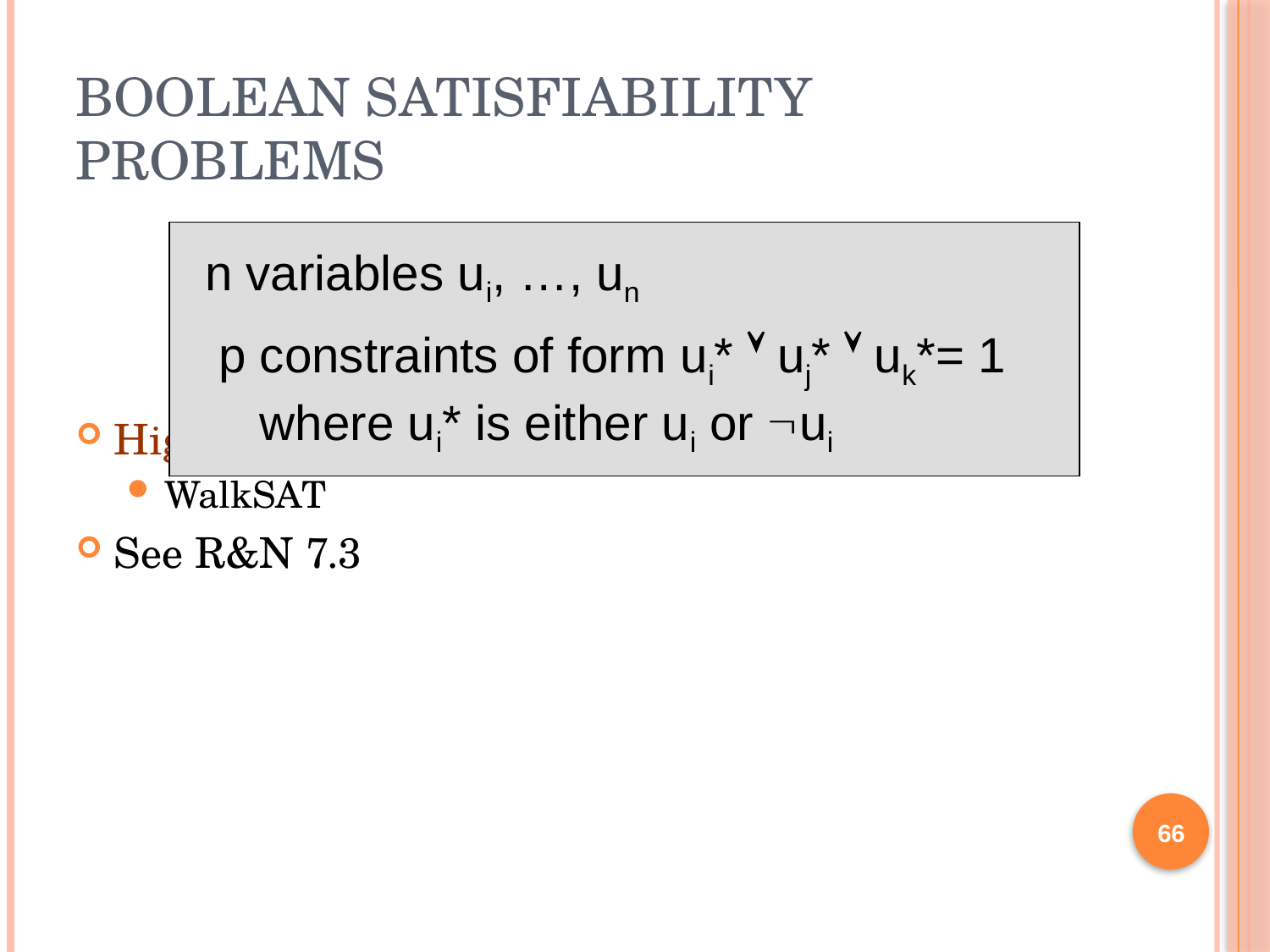

# Boolean Satisfiability Problems

Highly successful local search algorithms
WalkSAT
See R&N 7.3

n variables ui, …, un
p constraints of form ui* ∨ uj* ∨ uk*= 1
   where ui* is either ui or ¬ui
66